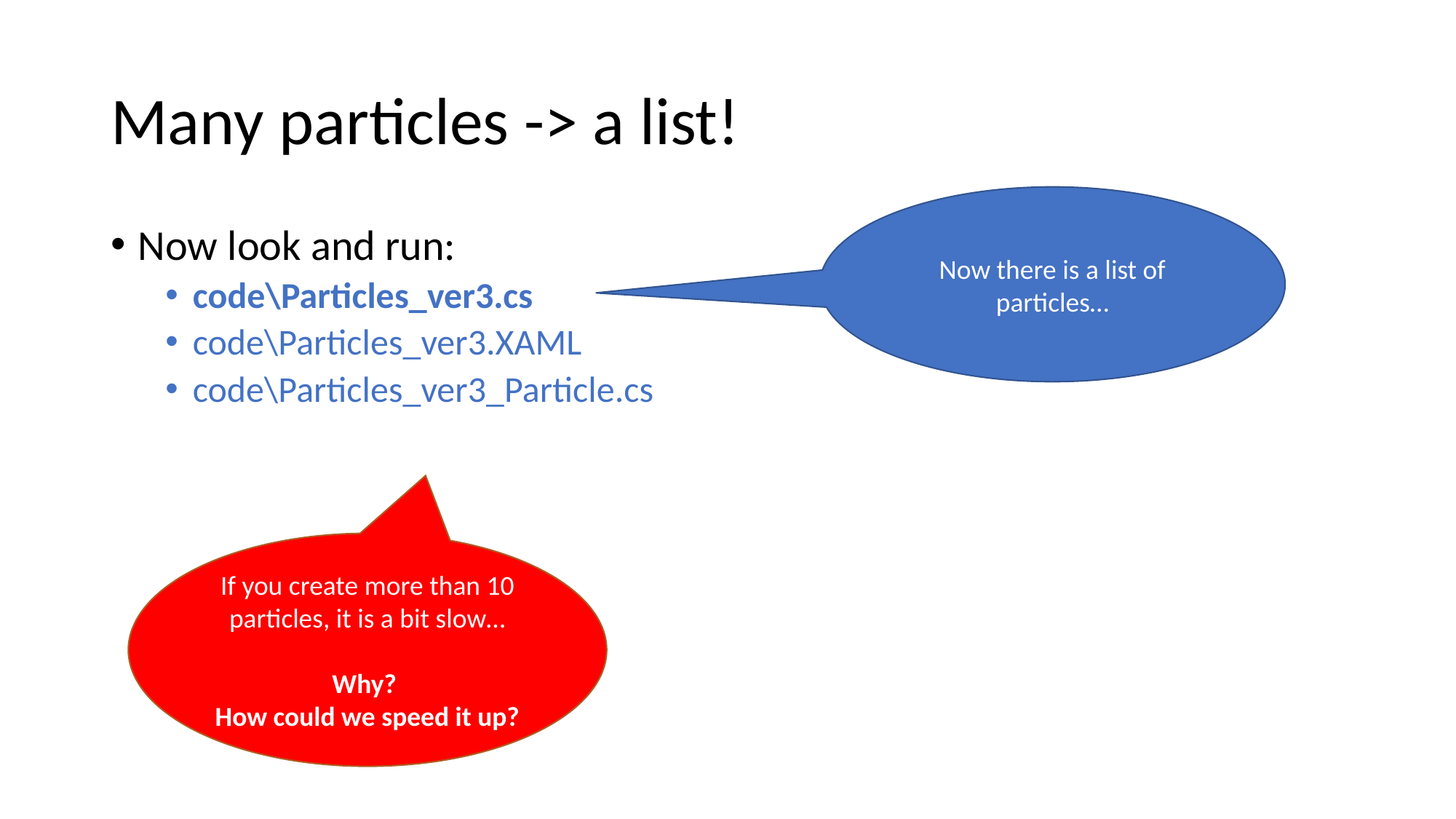

# Many particles -> a list!
Now there is a list of particles…
Now look and run:
code\Particles_ver3.cs
code\Particles_ver3.XAML
code\Particles_ver3_Particle.cs

If you create more than 10 particles, it is a bit slow…

Why?
How could we speed it up?